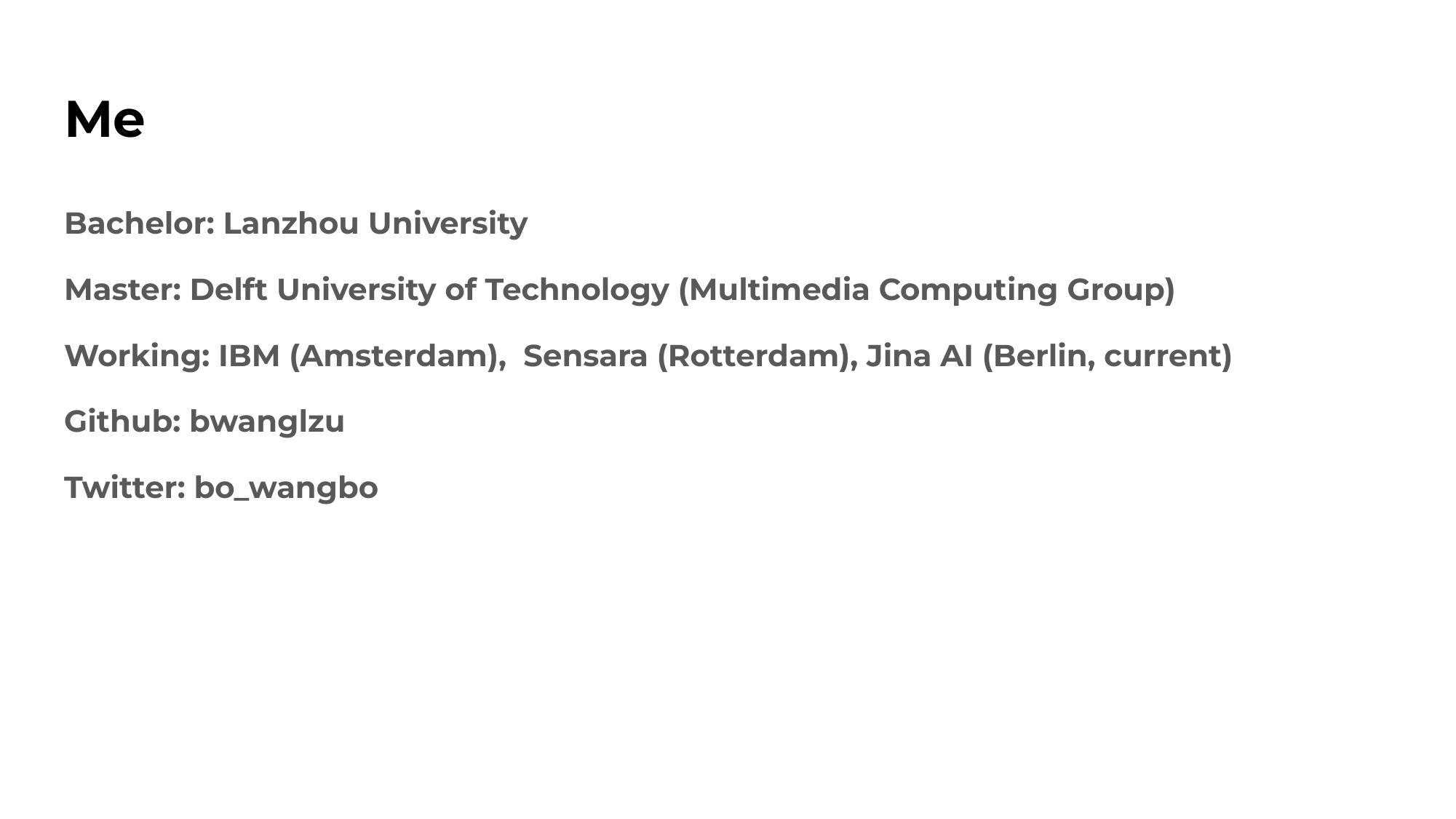

# Me
Bachelor: Lanzhou University
Master: Delft University of Technology (Multimedia Computing Group)
Working: IBM (Amsterdam),  Sensara (Rotterdam), Jina AI (Berlin, current)
Github: bwanglzu
Twitter: bo_wangbo